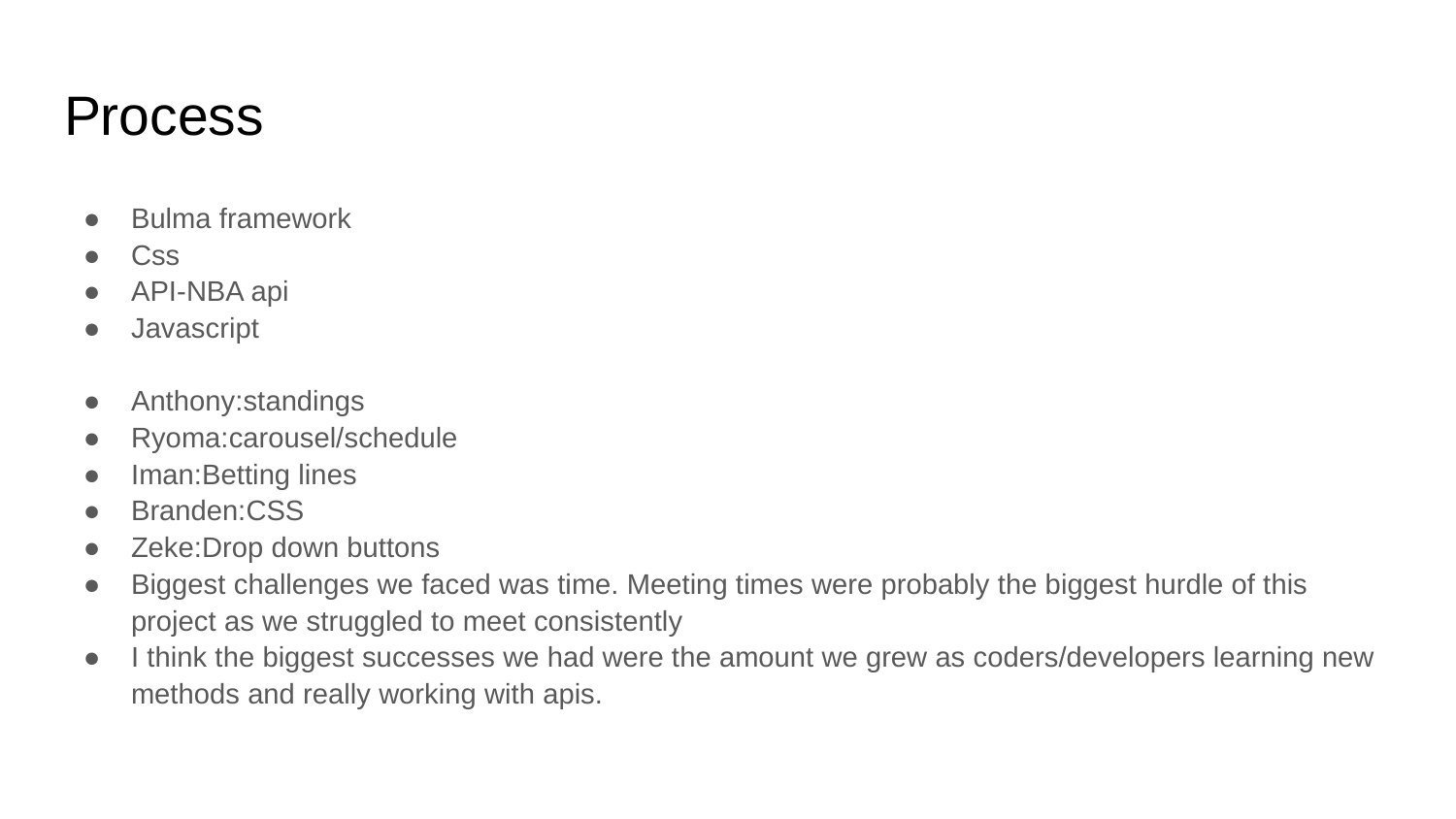

# Process
Bulma framework
Css
API-NBA api
Javascript

Anthony:standings
Ryoma:carousel/schedule
Iman:Betting lines
Branden:CSS
Zeke:Drop down buttons
Biggest challenges we faced was time. Meeting times were probably the biggest hurdle of this project as we struggled to meet consistently
I think the biggest successes we had were the amount we grew as coders/developers learning new methods and really working with apis.